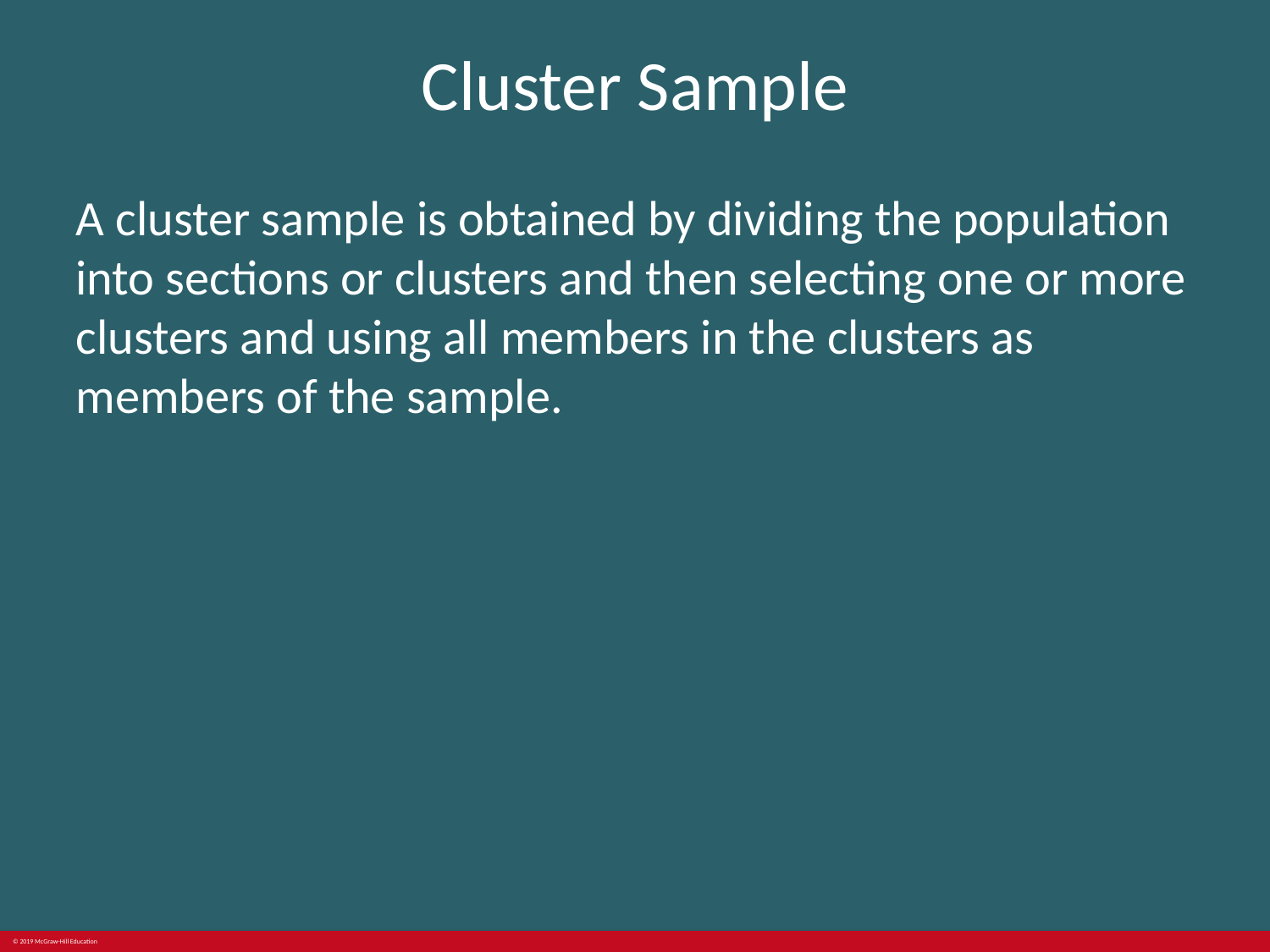

# Cluster Sample
A cluster sample is obtained by dividing the population into sections or clusters and then selecting one or more clusters and using all members in the clusters as members of the sample.